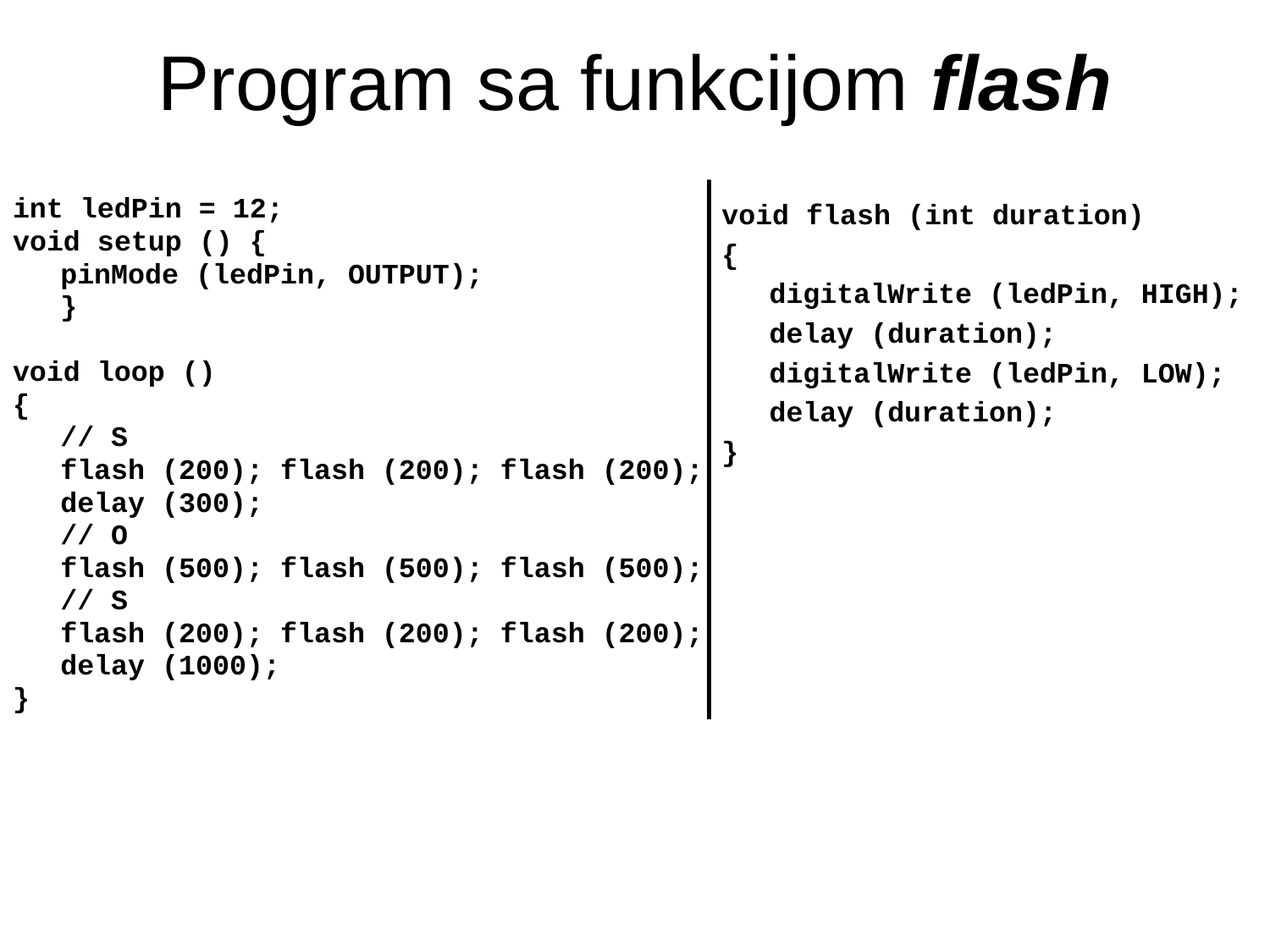

# Program sa funkcijom flash

int ledPin = 12;
void setup () {
	pinMode (ledPin, OUTPUT);
	}

void loop ()
{
	// S
	flash (200); flash (200); flash (200);
	delay (300);
	// O
	flash (500); flash (500); flash (500);
	// S
	flash (200); flash (200); flash (200);
	delay (1000);
}
void flash (int duration)
{
	digitalWrite (ledPin, HIGH);
	delay (duration);
	digitalWrite (ledPin, LOW);
	delay (duration);
}